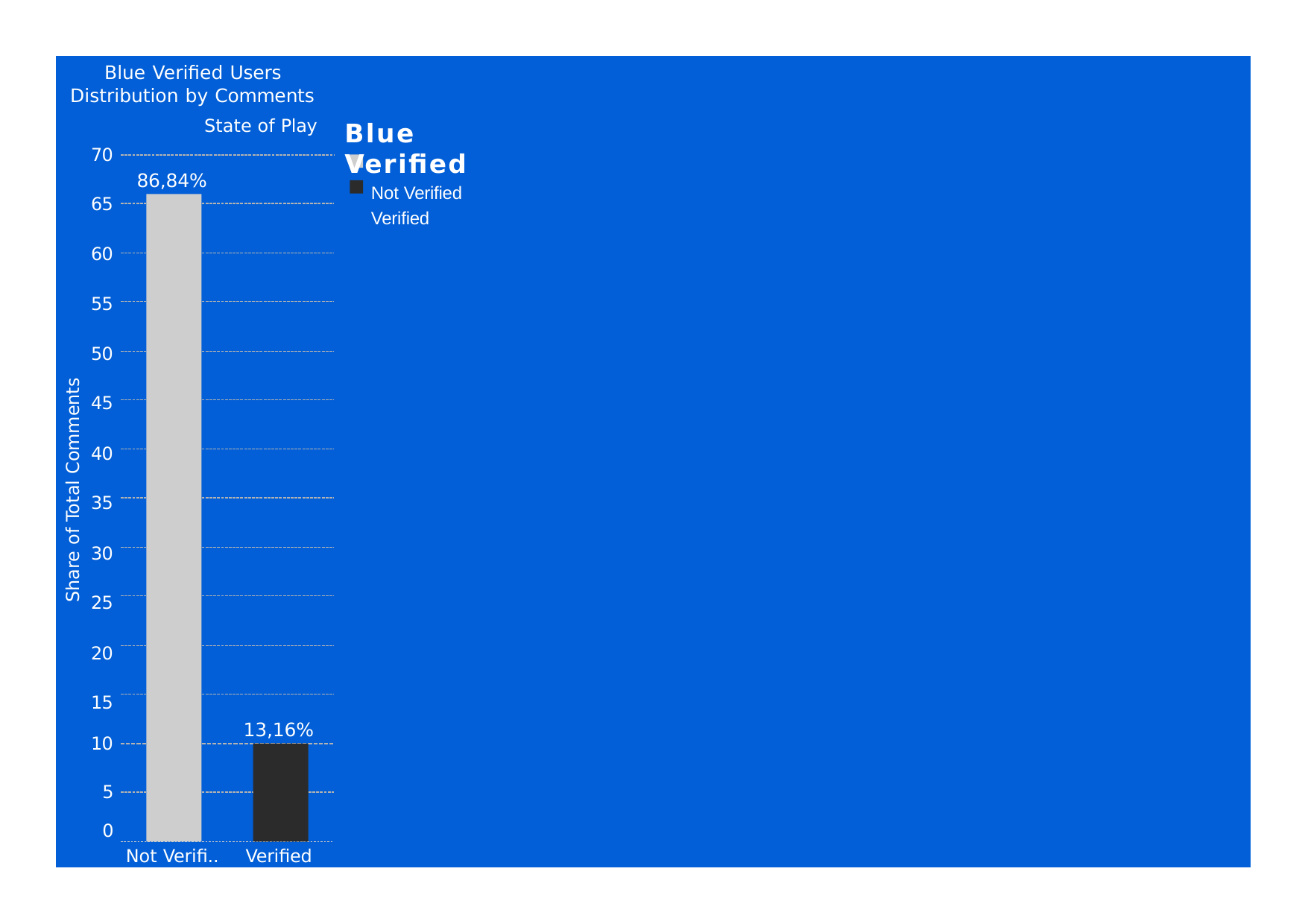

Blue Verified Users Distribution by Comments
State of Play
Blue Verified
Not Verified
Verified

70

86,84%

65

60

55

50

45

40

35

30

25

20

15
Share of Total Comments
13,16%
10
5
0
Not Verifi..
Verified